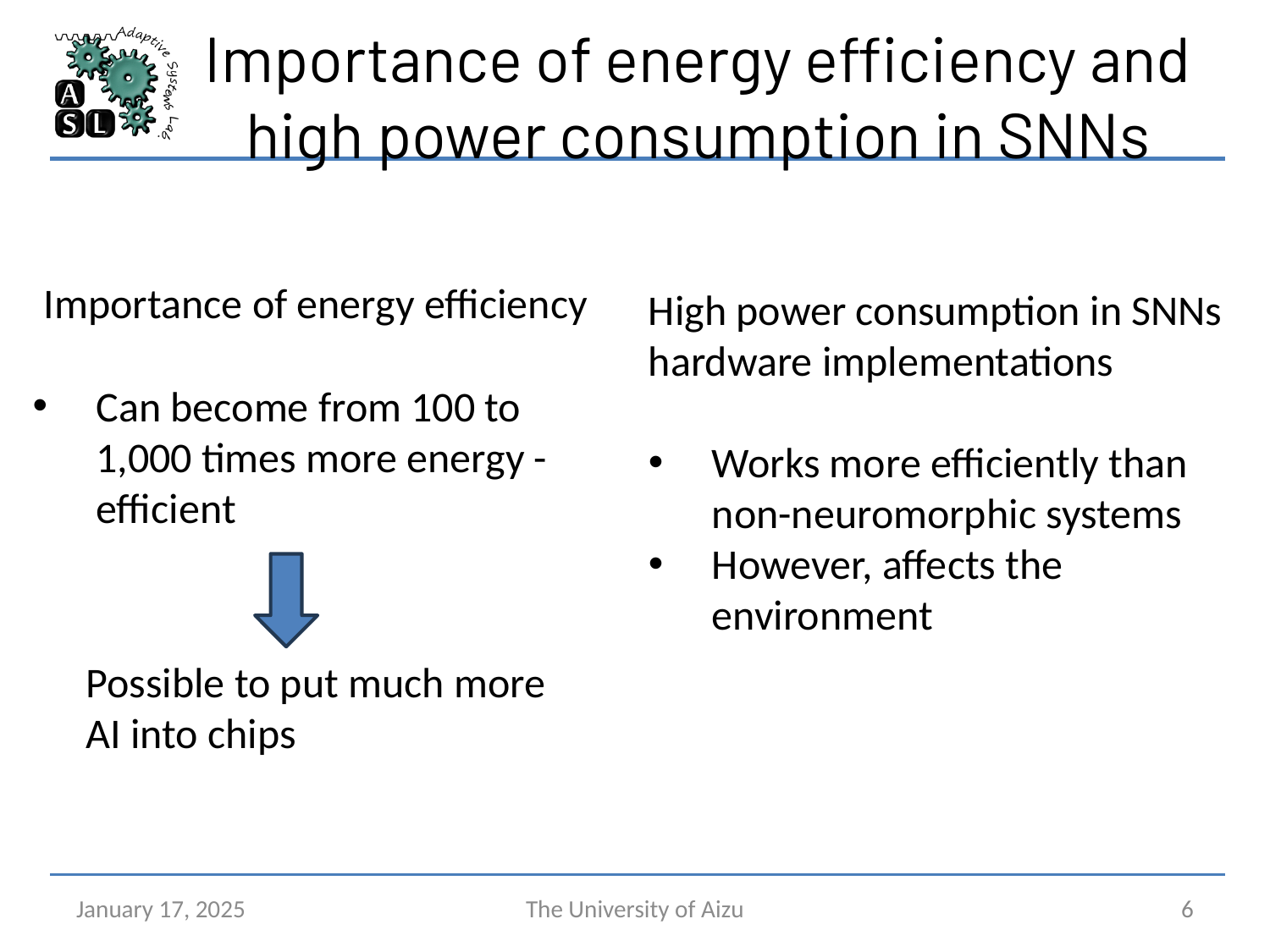

# Importance of energy efficiency and high power consumption in SNNs
 Importance of energy efficiency

Can become from 100 to 1,000 times more energy -efficient
High power consumption in SNNs hardware implementations

Works more efficiently than non-neuromorphic systems
However, affects the environment

Possible to put much more AI into chips
January 17, 2025
The University of Aizu
6